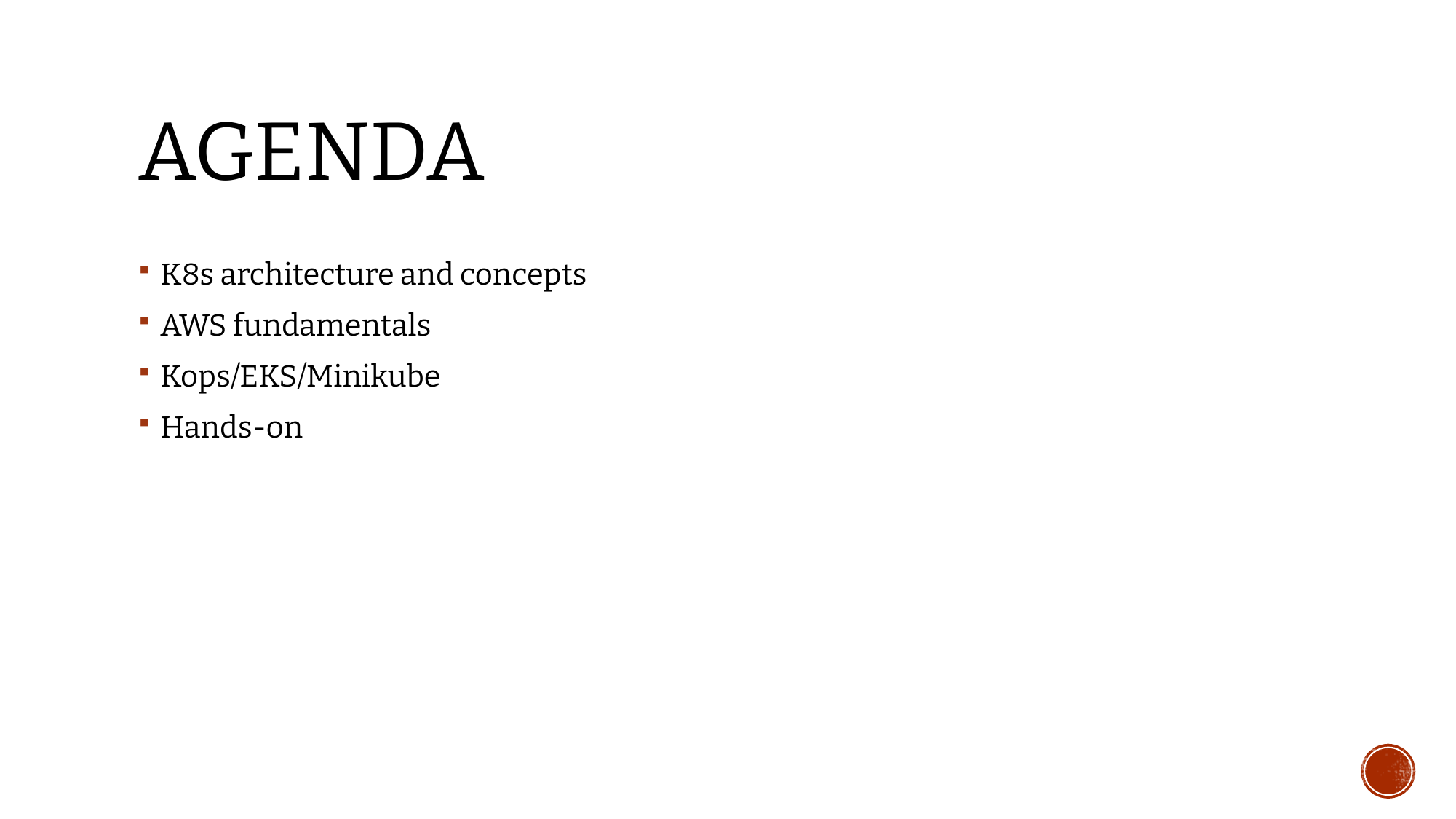

# Agenda
K8s architecture and concepts
AWS fundamentals
Kops/EKS/Minikube
Hands-on